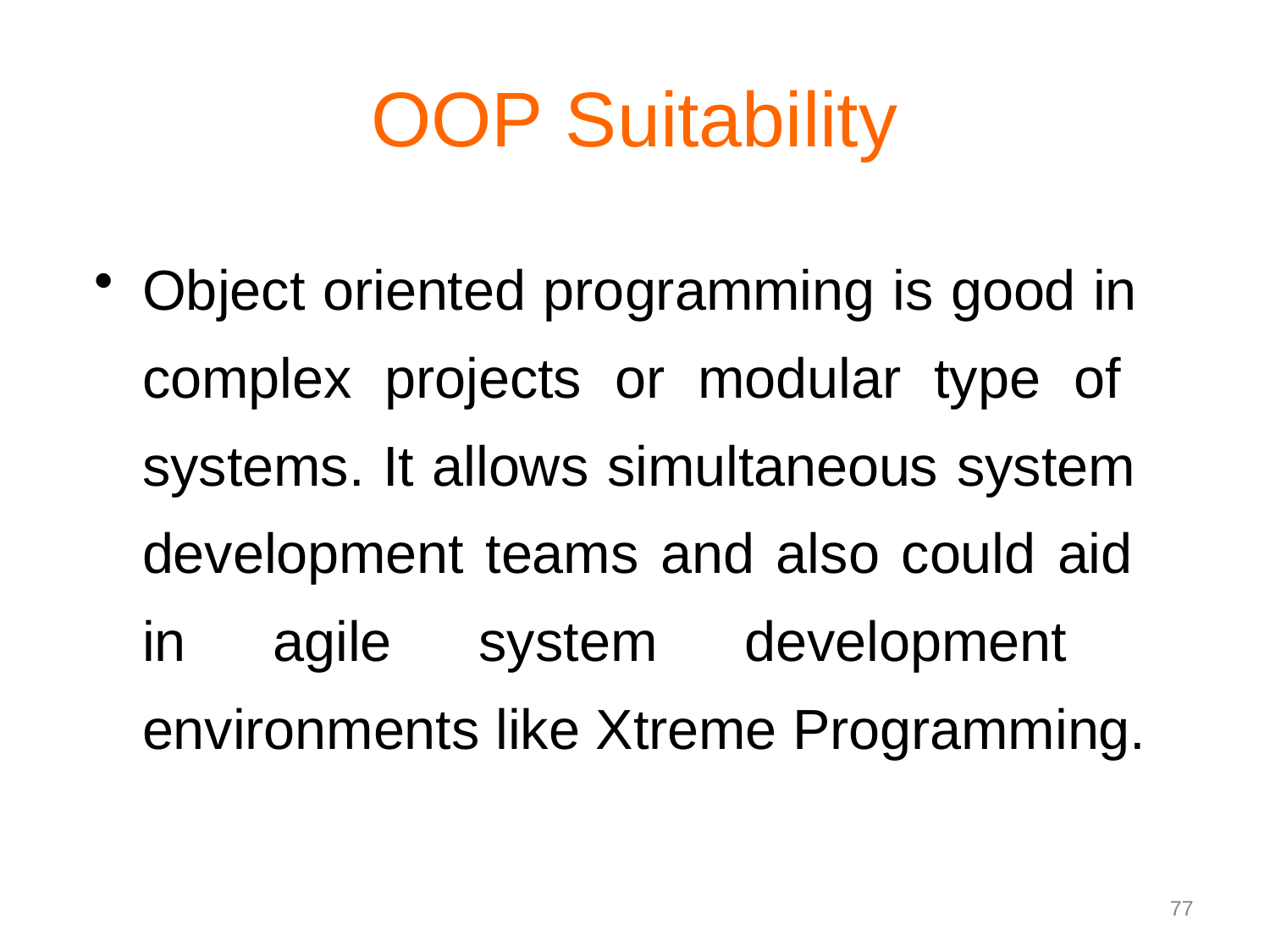

# OOP Suitability
Object oriented programming is good in  complex projects or modular type of  systems. It allows simultaneous system  development teams and also could aid  in agile system development  environments like Xtreme Programming.
77